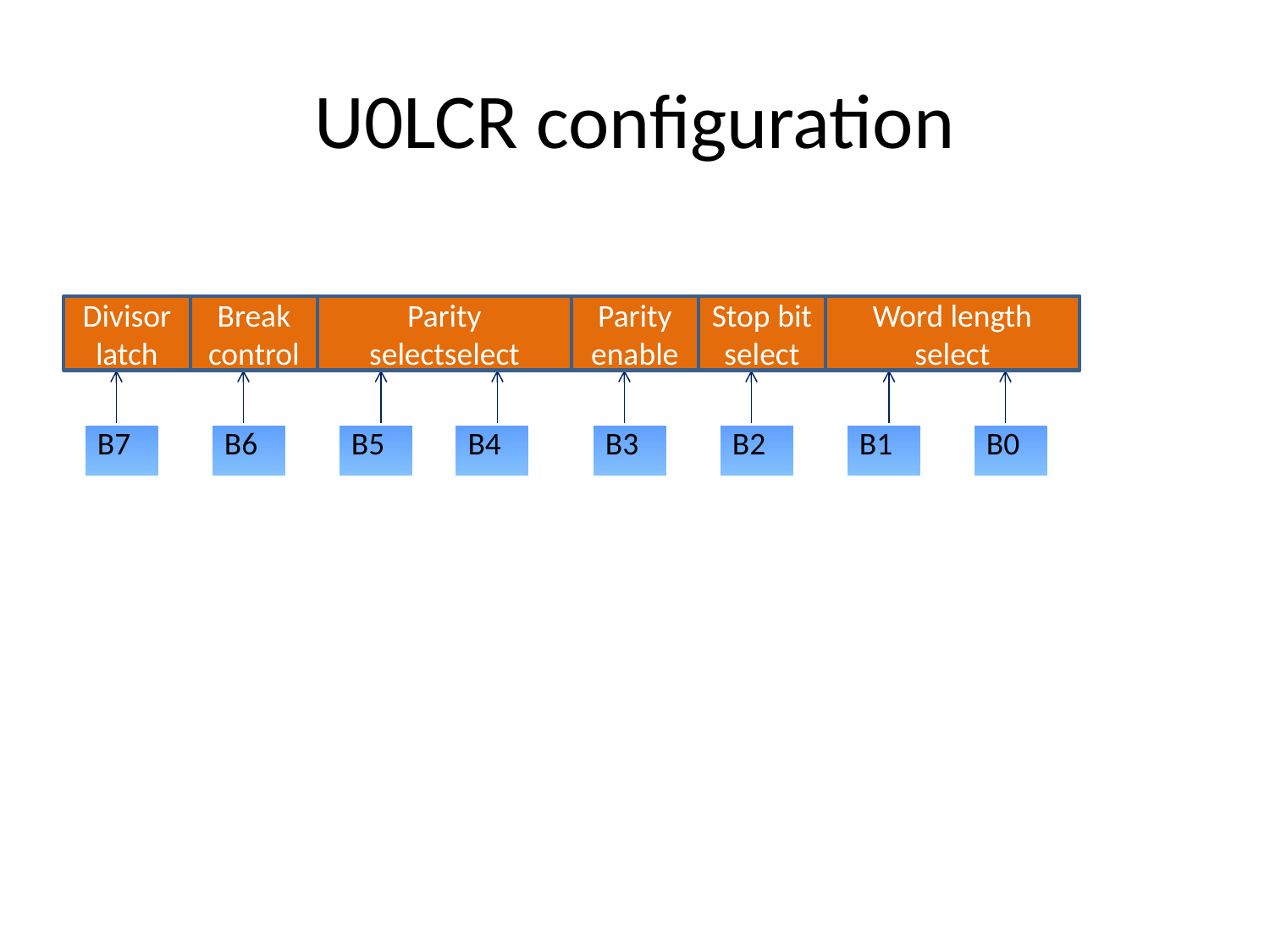

# U0LCR configuration
Divisor latch
Break control
U0LCR.5
Parity selectselect
U0LCR.4
Parity enable
Stop bit select
U0LCR.1
Word length select
U0LCR.0
| B7 |
| --- |
| B6 |
| --- |
| B5 |
| --- |
| B4 |
| --- |
| B3 |
| --- |
| B2 |
| --- |
| B1 |
| --- |
| B0 |
| --- |